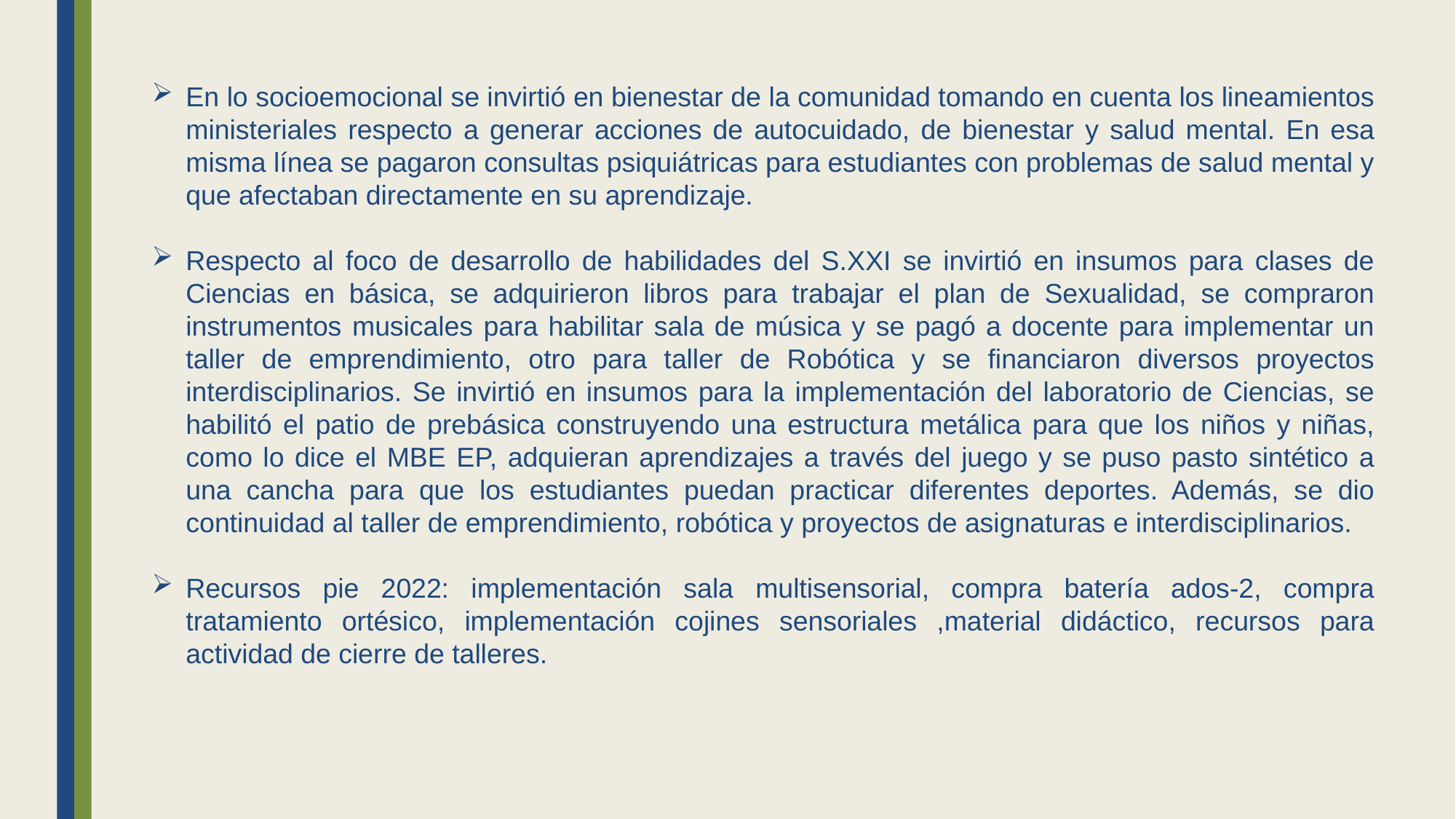

En lo socioemocional se invirtió en bienestar de la comunidad tomando en cuenta los lineamientos ministeriales respecto a generar acciones de autocuidado, de bienestar y salud mental. En esa misma línea se pagaron consultas psiquiátricas para estudiantes con problemas de salud mental y que afectaban directamente en su aprendizaje.

Respecto al foco de desarrollo de habilidades del S.XXI se invirtió en insumos para clases de Ciencias en básica, se adquirieron libros para trabajar el plan de Sexualidad, se compraron instrumentos musicales para habilitar sala de música y se pagó a docente para implementar un taller de emprendimiento, otro para taller de Robótica y se financiaron diversos proyectos interdisciplinarios. Se invirtió en insumos para la implementación del laboratorio de Ciencias, se habilitó el patio de prebásica construyendo una estructura metálica para que los niños y niñas, como lo dice el MBE EP, adquieran aprendizajes a través del juego y se puso pasto sintético a una cancha para que los estudiantes puedan practicar diferentes deportes. Además, se dio continuidad al taller de emprendimiento, robótica y proyectos de asignaturas e interdisciplinarios.

Recursos pie 2022: implementación sala multisensorial, compra batería ados-2, compra tratamiento ortésico, implementación cojines sensoriales ,material didáctico, recursos para actividad de cierre de talleres.